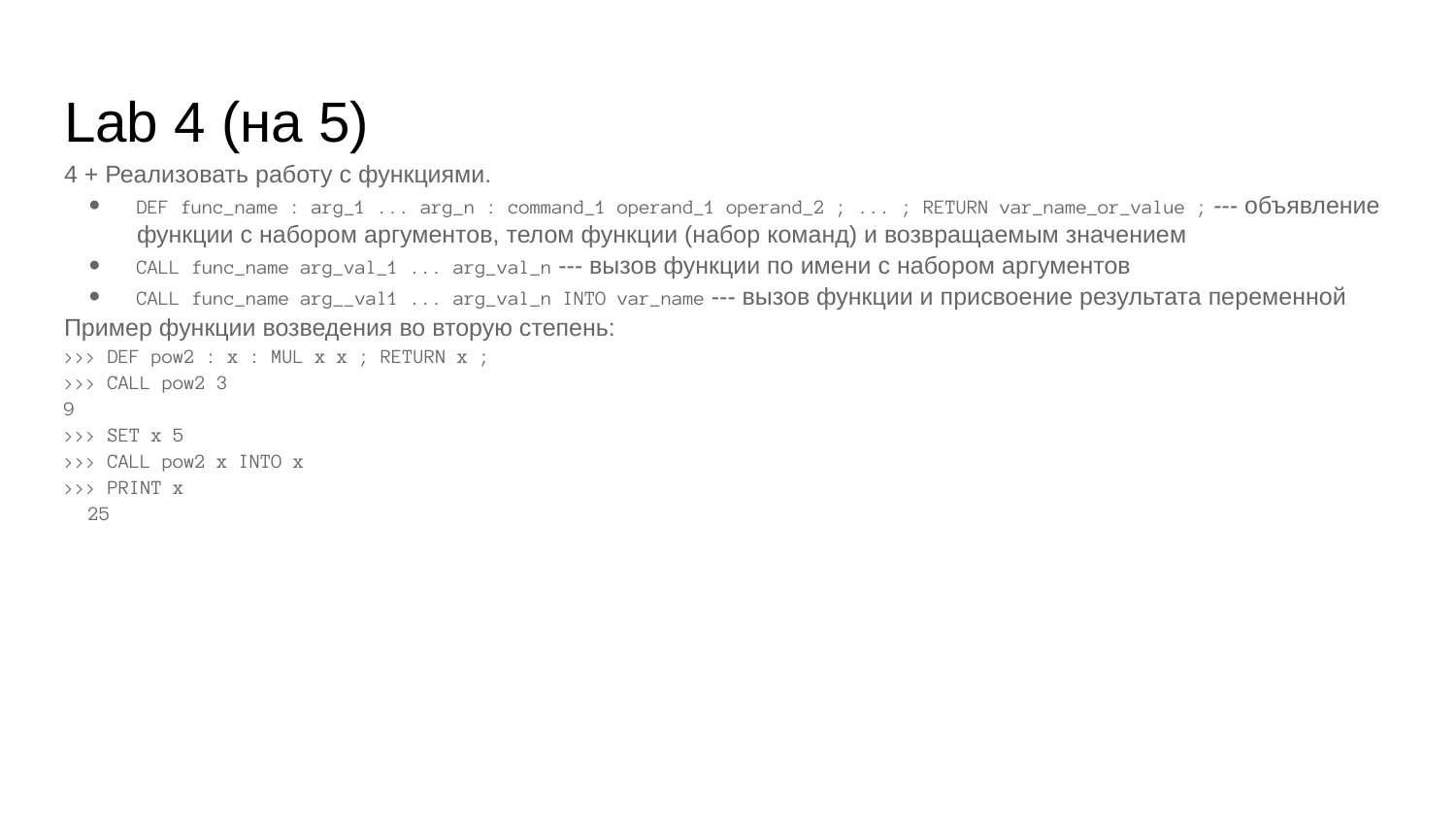

# Lab 4 (на 5)
4 + Реализовать работу с функциями.
DEF func_name : arg_1 ... arg_n : command_1 operand_1 operand_2 ; ... ; RETURN var_name_or_value ; --- объявление функции с набором аргументов, телом функции (набор команд) и возвращаемым значением
CALL func_name arg_val_1 ... arg_val_n --- вызов функции по имени с набором аргументов
CALL func_name arg__val1 ... arg_val_n INTO var_name --- вызов функции и присвоение результата переменной
Пример функции возведения во вторую степень:
>>> DEF pow2 : x : MUL x x ; RETURN x ;
>>> CALL pow2 3
9
>>> SET x 5
>>> CALL pow2 x INTO x
>>> PRINT x
25